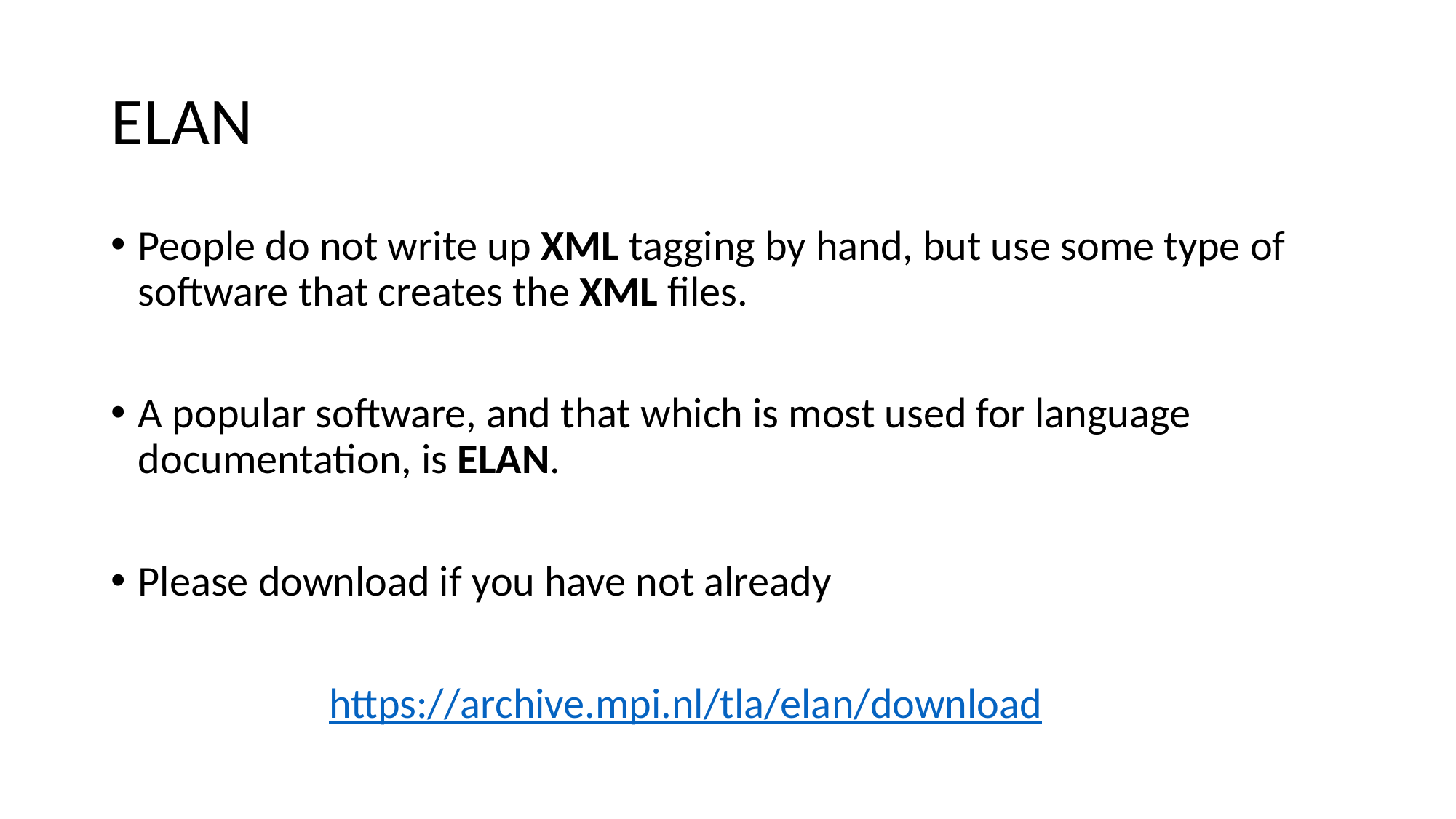

# ELAN
People do not write up XML tagging by hand, but use some type of software that creates the XML files.

A popular software, and that which is most used for language documentation, is ELAN.

Please download if you have not already

		https://archive.mpi.nl/tla/elan/download